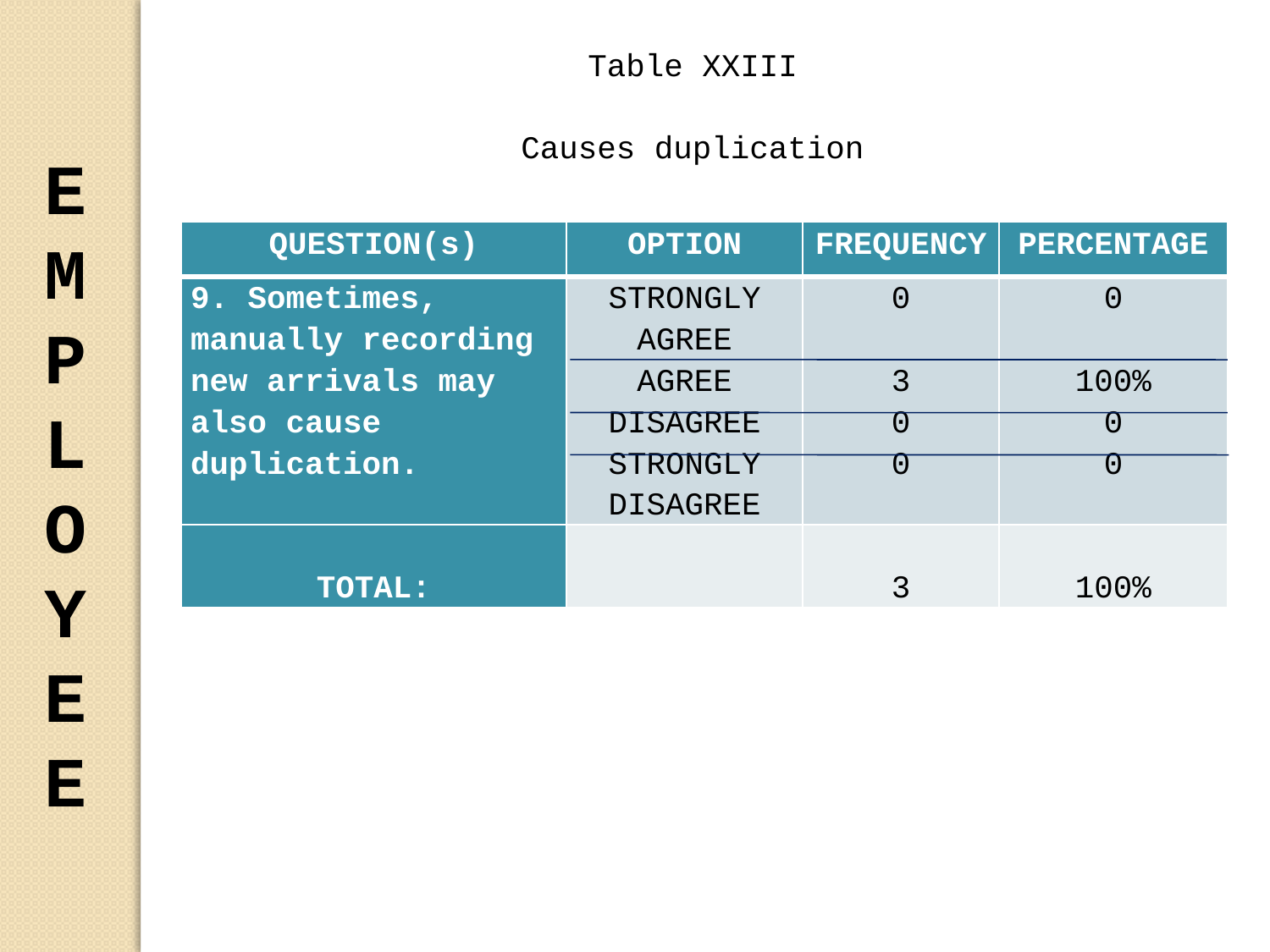

Table XXIII

Causes duplication

EMPLOYEE
| QUESTION(s) | OPTION | FREQUENCY | PERCENTAGE |
| --- | --- | --- | --- |
| 9. Sometimes, manually recording new arrivals may also cause duplication. | STRONGLY AGREE AGREE DISAGREE STRONGLY DISAGREE | 0   3  0 0 | 0   100%  0 0 |
| TOTAL: |  | 3 | 100% |